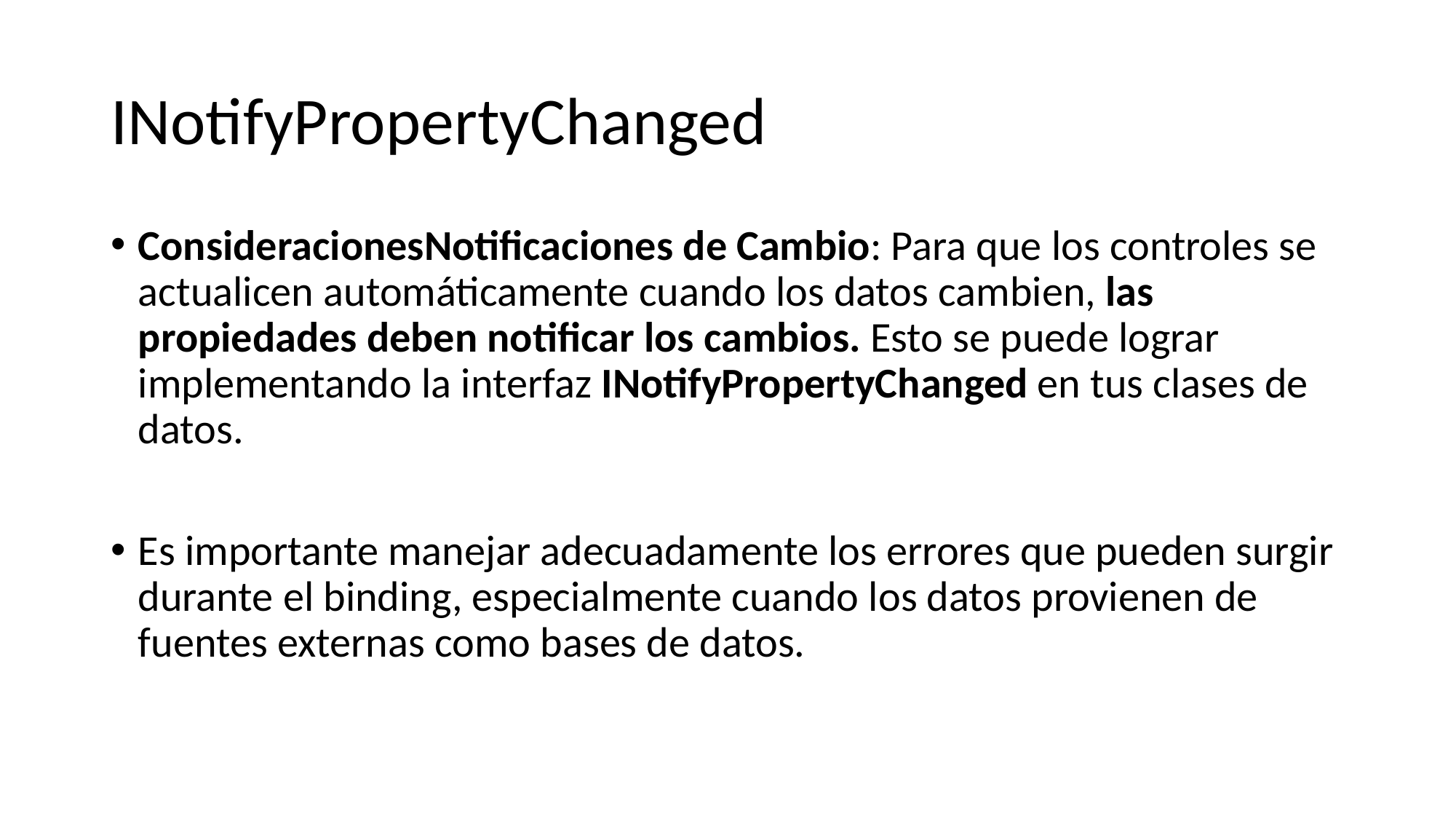

# INotifyPropertyChanged
ConsideracionesNotificaciones de Cambio: Para que los controles se actualicen automáticamente cuando los datos cambien, las propiedades deben notificar los cambios. Esto se puede lograr implementando la interfaz INotifyPropertyChanged en tus clases de datos.

Es importante manejar adecuadamente los errores que pueden surgir durante el binding, especialmente cuando los datos provienen de fuentes externas como bases de datos.